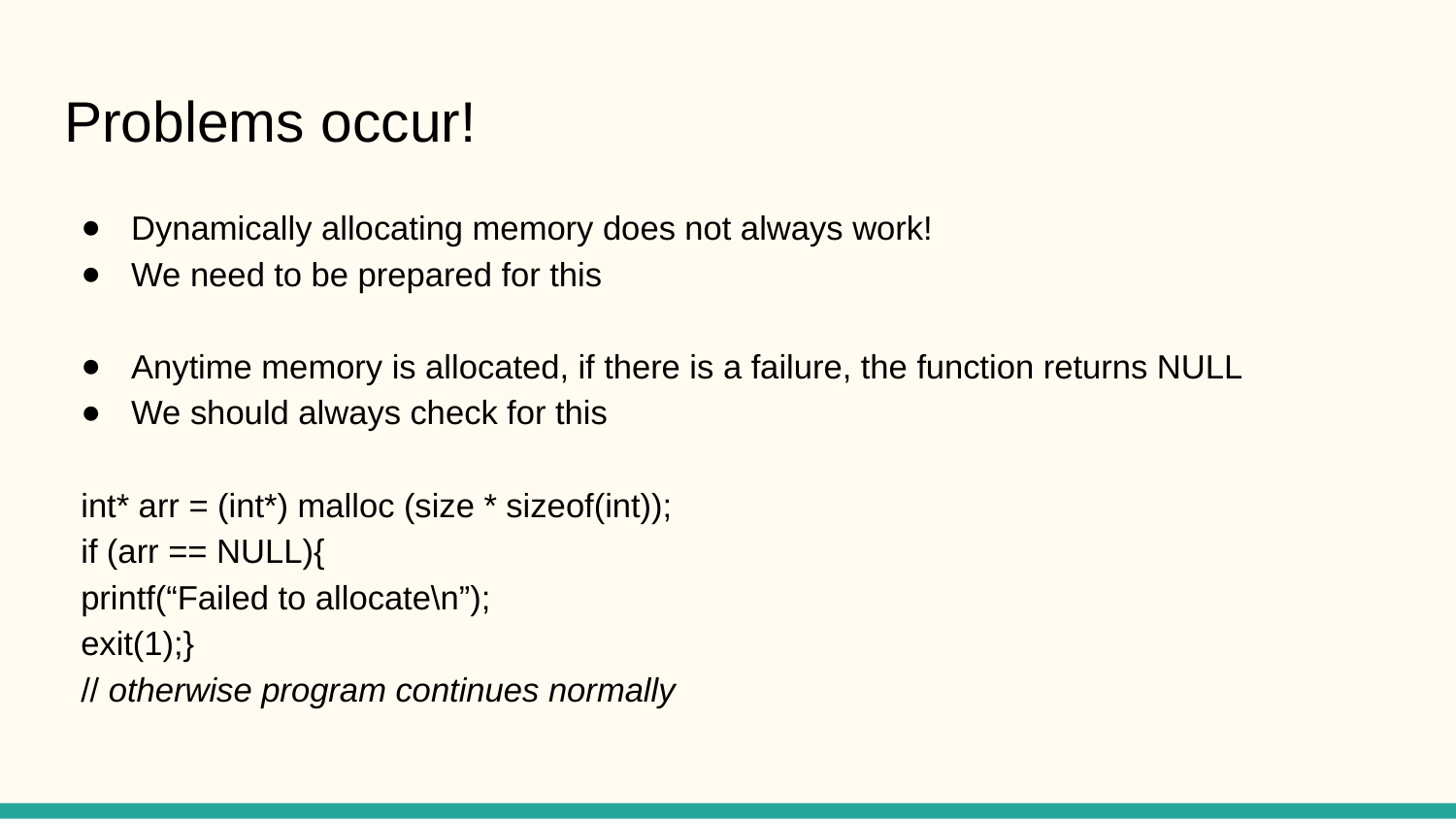

# Problems occur!
Dynamically allocating memory does not always work!
We need to be prepared for this

Anytime memory is allocated, if there is a failure, the function returns NULL
We should always check for this
int* arr = (int*) malloc (size * sizeof(int));
if (arr == NULL){
	printf(“Failed to allocate\n”);
	exit(1);}
// otherwise program continues normally